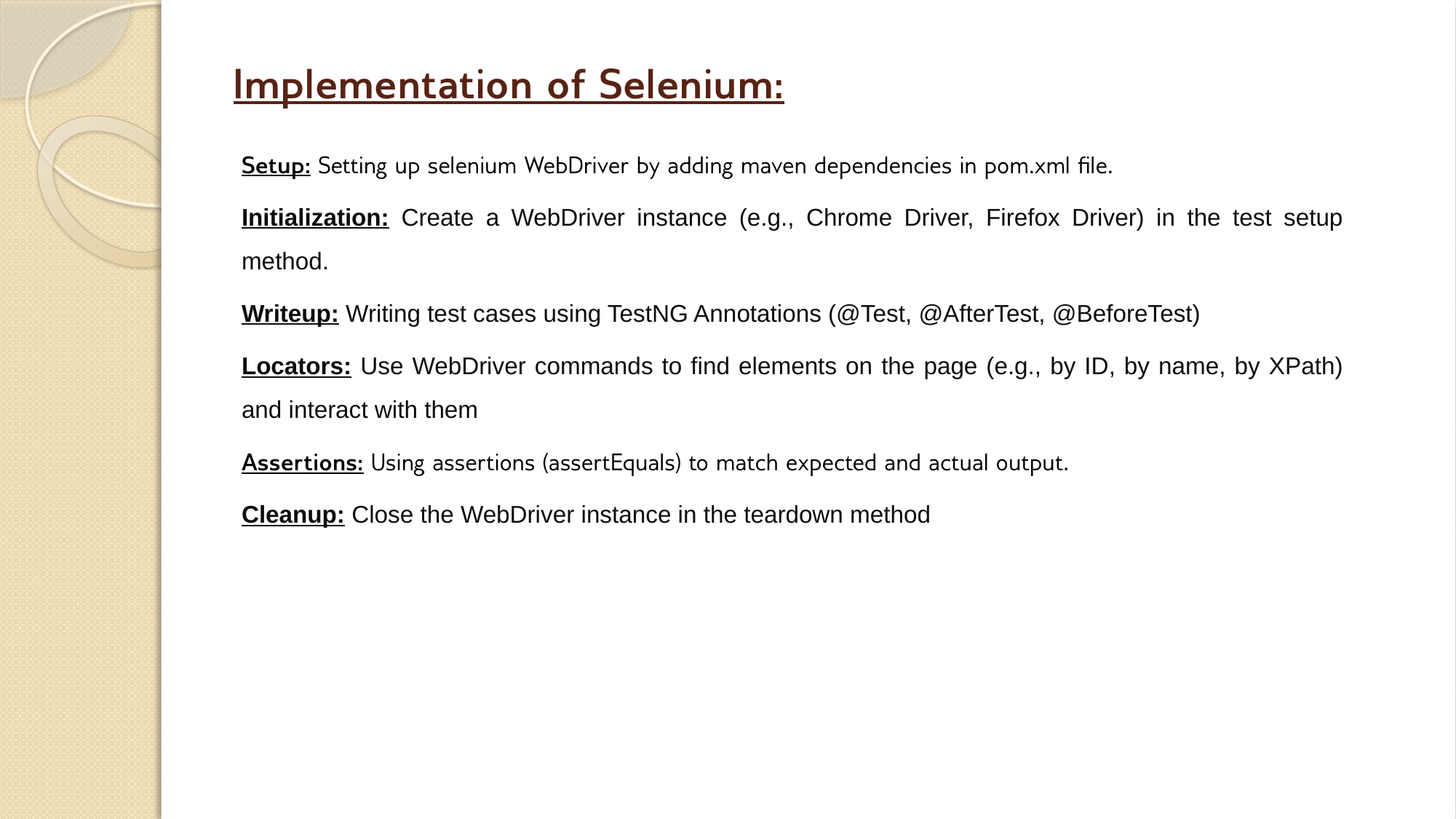

# Implementation of Selenium:
Setup: Setting up selenium WebDriver by adding maven dependencies in pom.xml file.
Initialization: Create a WebDriver instance (e.g., Chrome Driver, Firefox Driver) in the test setup method.
Writeup: Writing test cases using TestNG Annotations (@Test, @AfterTest, @BeforeTest)
Locators: Use WebDriver commands to find elements on the page (e.g., by ID, by name, by XPath) and interact with them
Assertions: Using assertions (assertEquals) to match expected and actual output.
Cleanup: Close the WebDriver instance in the teardown method